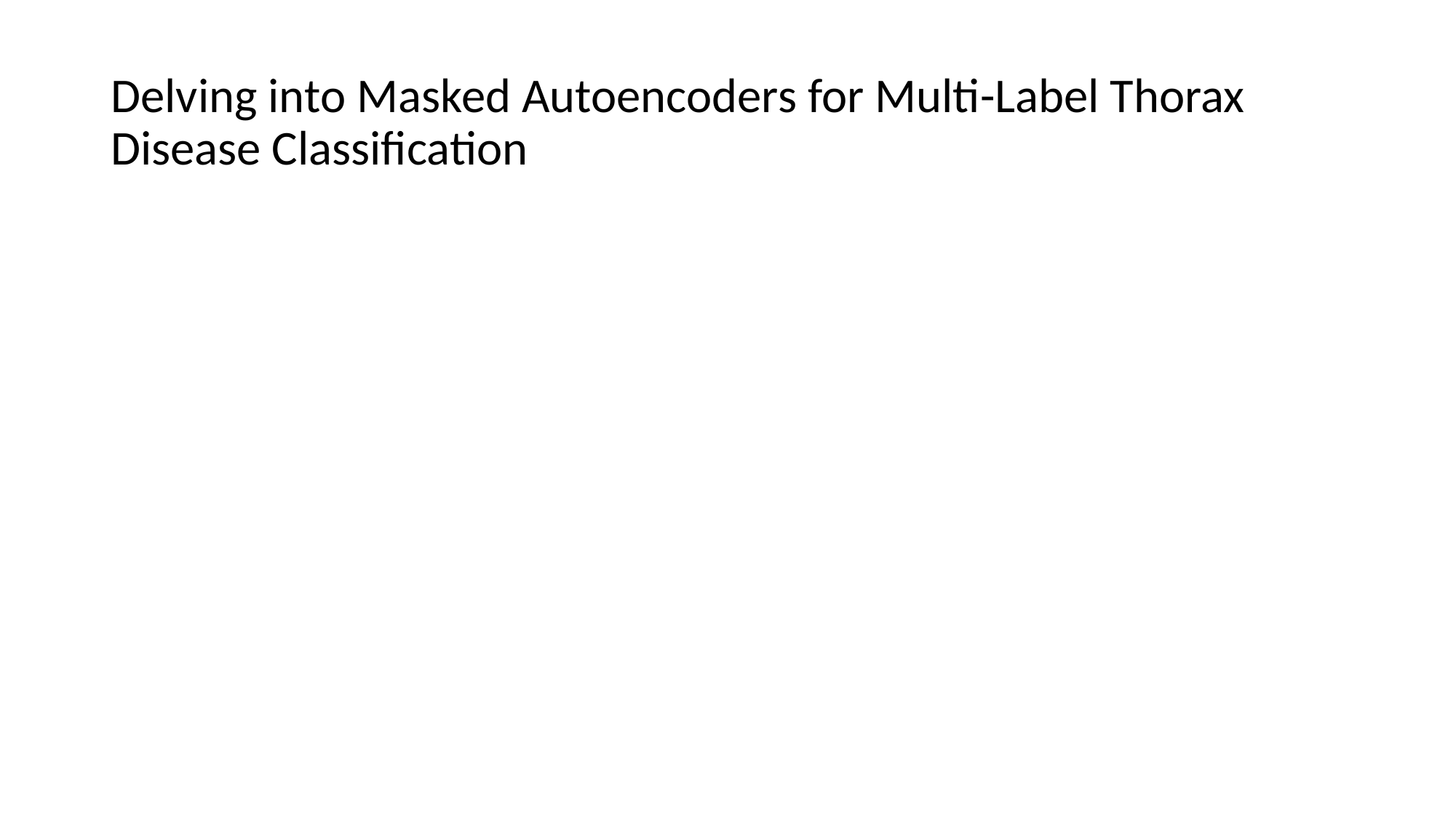

# Delving into Masked Autoencoders for Multi-Label Thorax Disease Classification